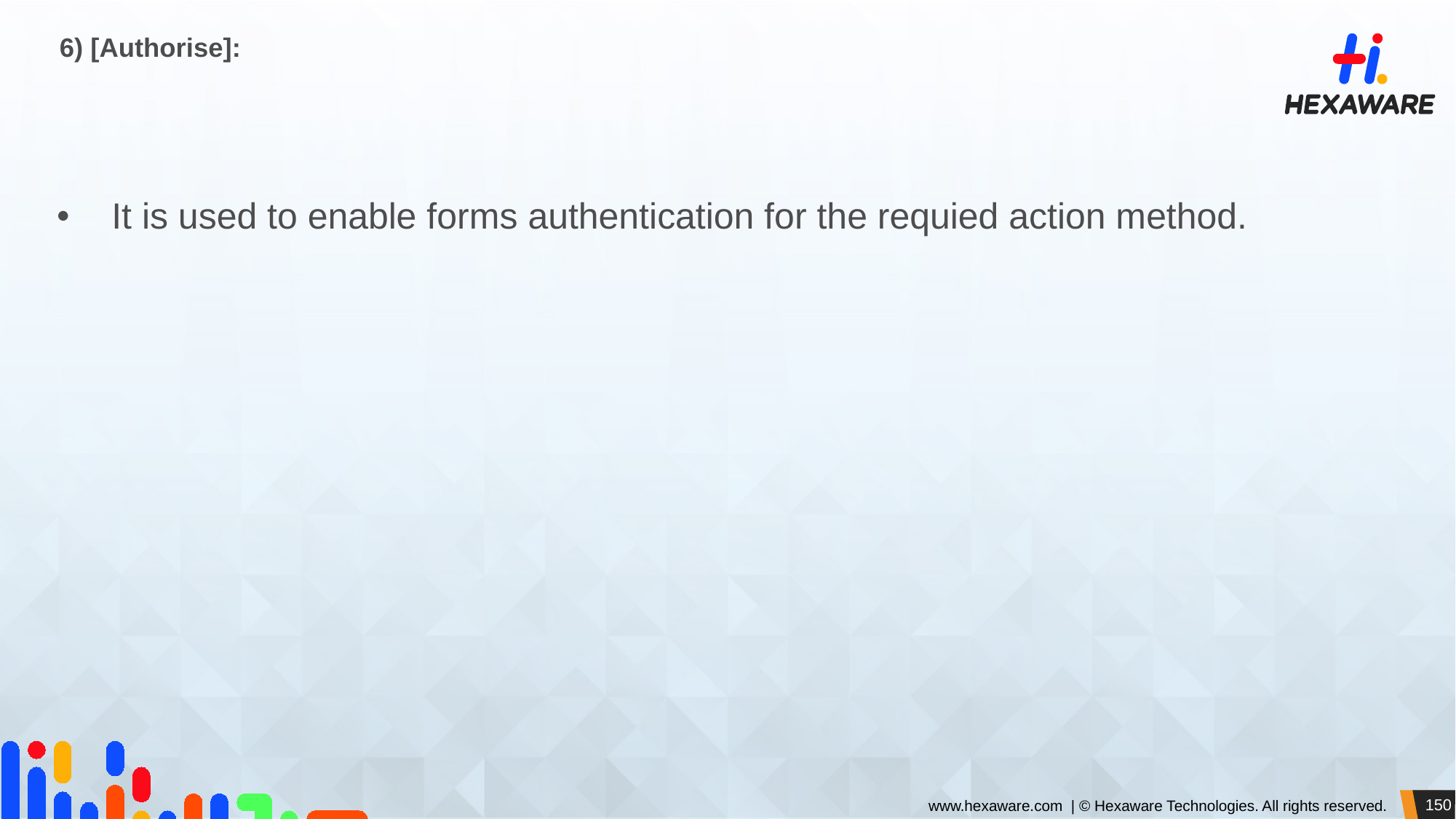

# 6) [Authorise]:
It is used to enable forms authentication for the requied action method.